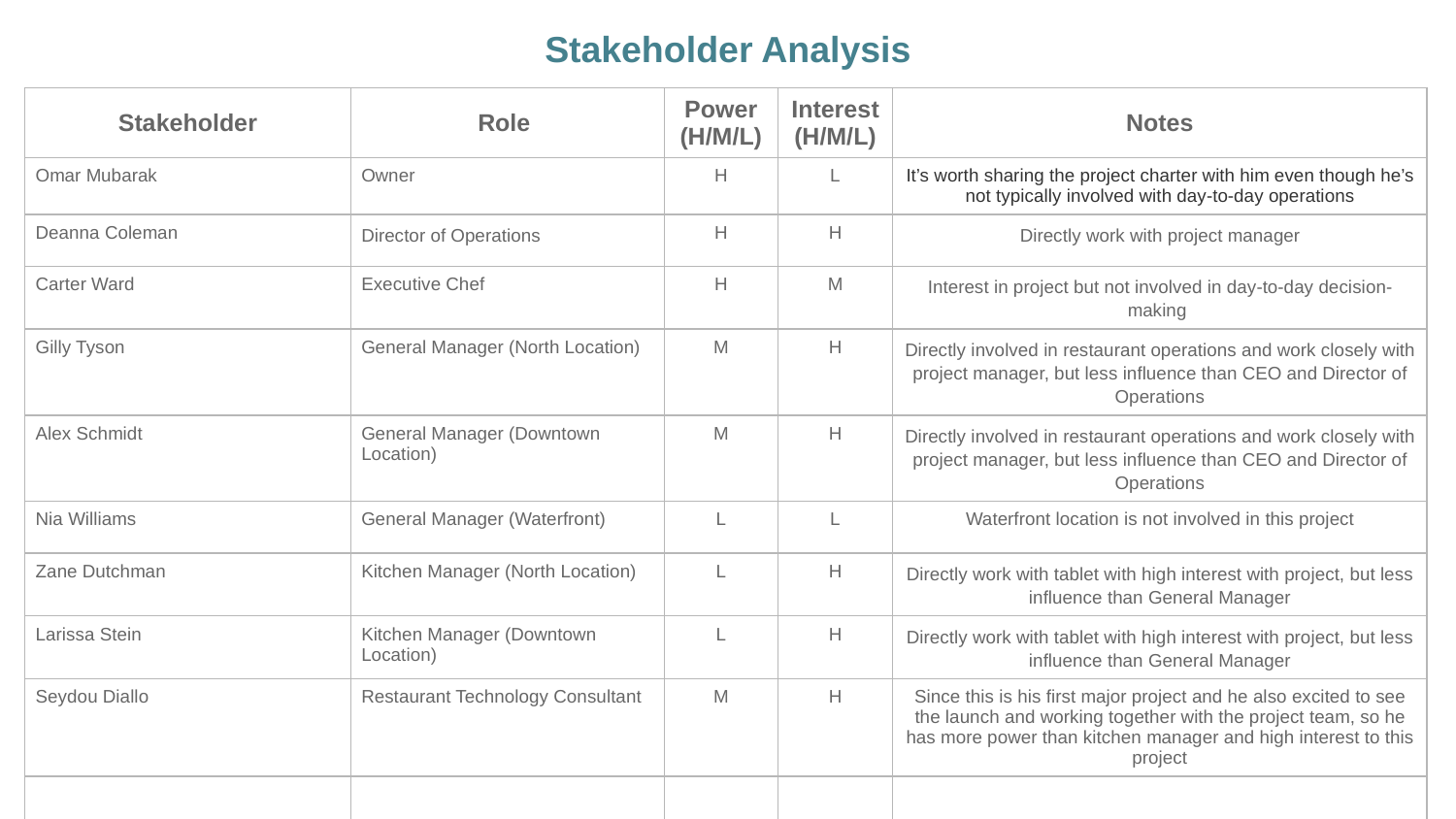

Stakeholder Analysis
| Stakeholder | Role | Power (H/M/L) | Interest (H/M/L) | Notes |
| --- | --- | --- | --- | --- |
| Omar Mubarak | Owner | H | L | It’s worth sharing the project charter with him even though he’s not typically involved with day-to-day operations |
| Deanna Coleman | Director of Operations | H | H | Directly work with project manager |
| Carter Ward | Executive Chef | H | M | Interest in project but not involved in day-to-day decision-making |
| Gilly Tyson | General Manager (North Location) | M | H | Directly involved in restaurant operations and work closely with project manager, but less influence than CEO and Director of Operations |
| Alex Schmidt | General Manager (Downtown Location) | M | H | Directly involved in restaurant operations and work closely with project manager, but less influence than CEO and Director of Operations |
| Nia Williams | General Manager (Waterfront) | L | L | Waterfront location is not involved in this project |
| Zane Dutchman | Kitchen Manager (North Location) | L | H | Directly work with tablet with high interest with project, but less influence than General Manager |
| Larissa Stein | Kitchen Manager (Downtown Location) | L | H | Directly work with tablet with high interest with project, but less influence than General Manager |
| Seydou Diallo | Restaurant Technology Consultant | M | H | Since this is his first major project and he also excited to see the launch and working together with the project team, so he has more power than kitchen manager and high interest to this project |
|  |  |  |  |  |
|  |  |  |  |  |
|  |  |  |  |  |